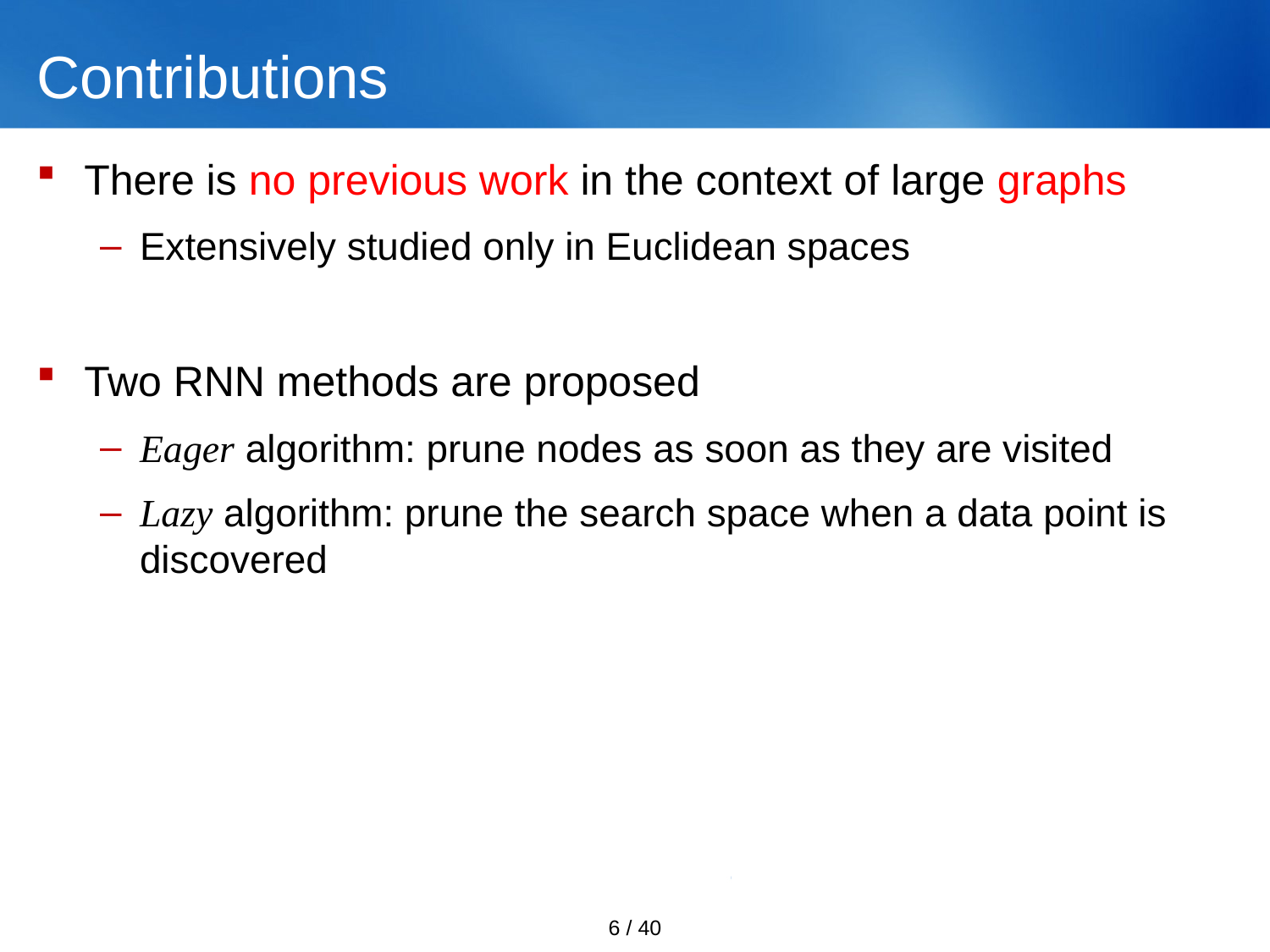

# Contributions
There is no previous work in the context of large graphs
Extensively studied only in Euclidean spaces

Two RNN methods are proposed
Eager algorithm: prune nodes as soon as they are visited
Lazy algorithm: prune the search space when a data point is discovered
6